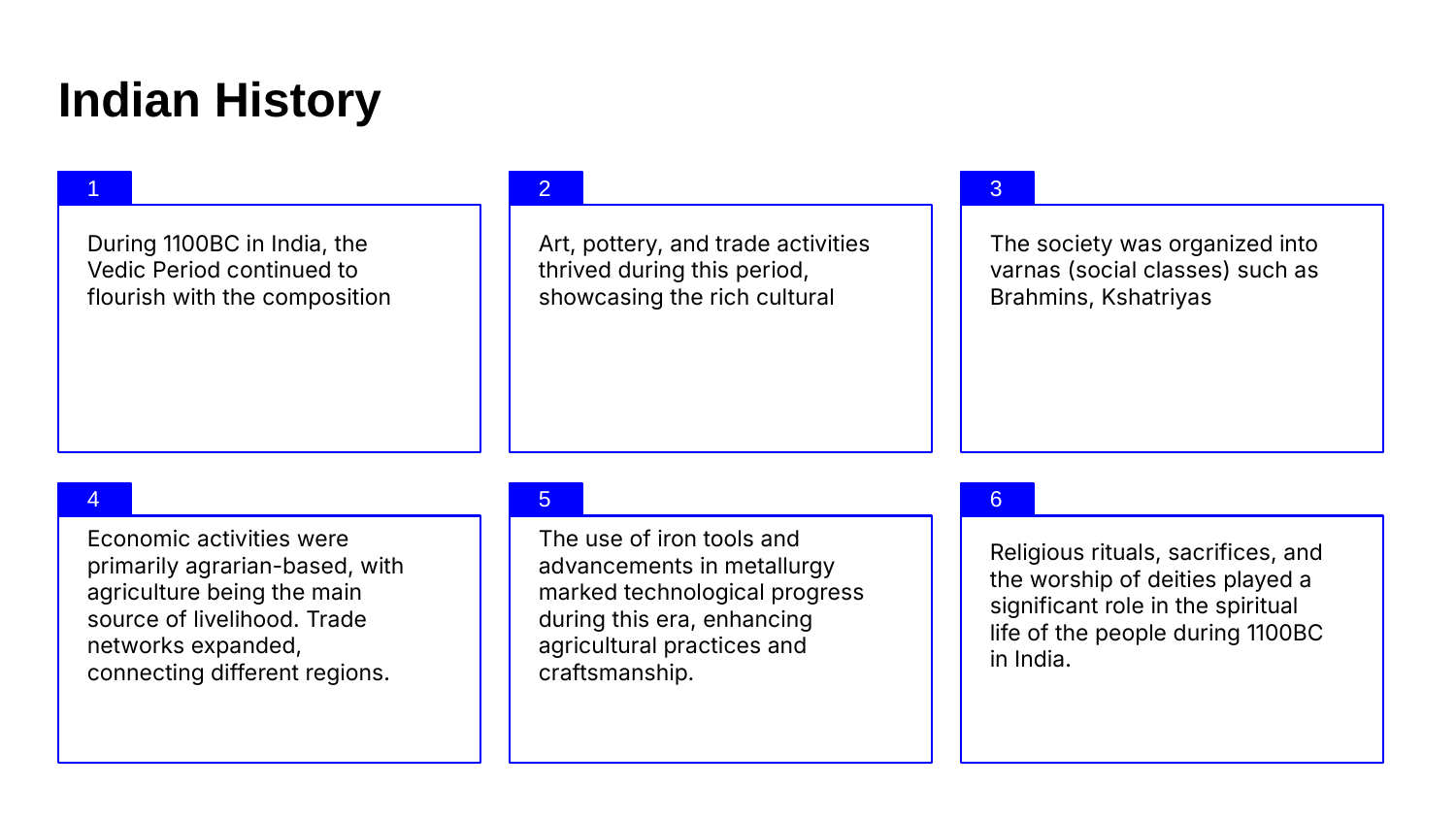

Indian History
1
2
3

During 1100BC in India, the Vedic Period continued to flourish with the composition
Art, pottery, and trade activities thrived during this period, showcasing the rich cultural
The society was organized into varnas (social classes) such as Brahmins, Kshatriyas

4
5
6

Economic activities were primarily agrarian-based, with agriculture being the main source of livelihood. Trade networks expanded, connecting different regions.
The use of iron tools and advancements in metallurgy marked technological progress during this era, enhancing agricultural practices and craftsmanship.
Religious rituals, sacrifices, and the worship of deities played a significant role in the spiritual life of the people during 1100BC in India.